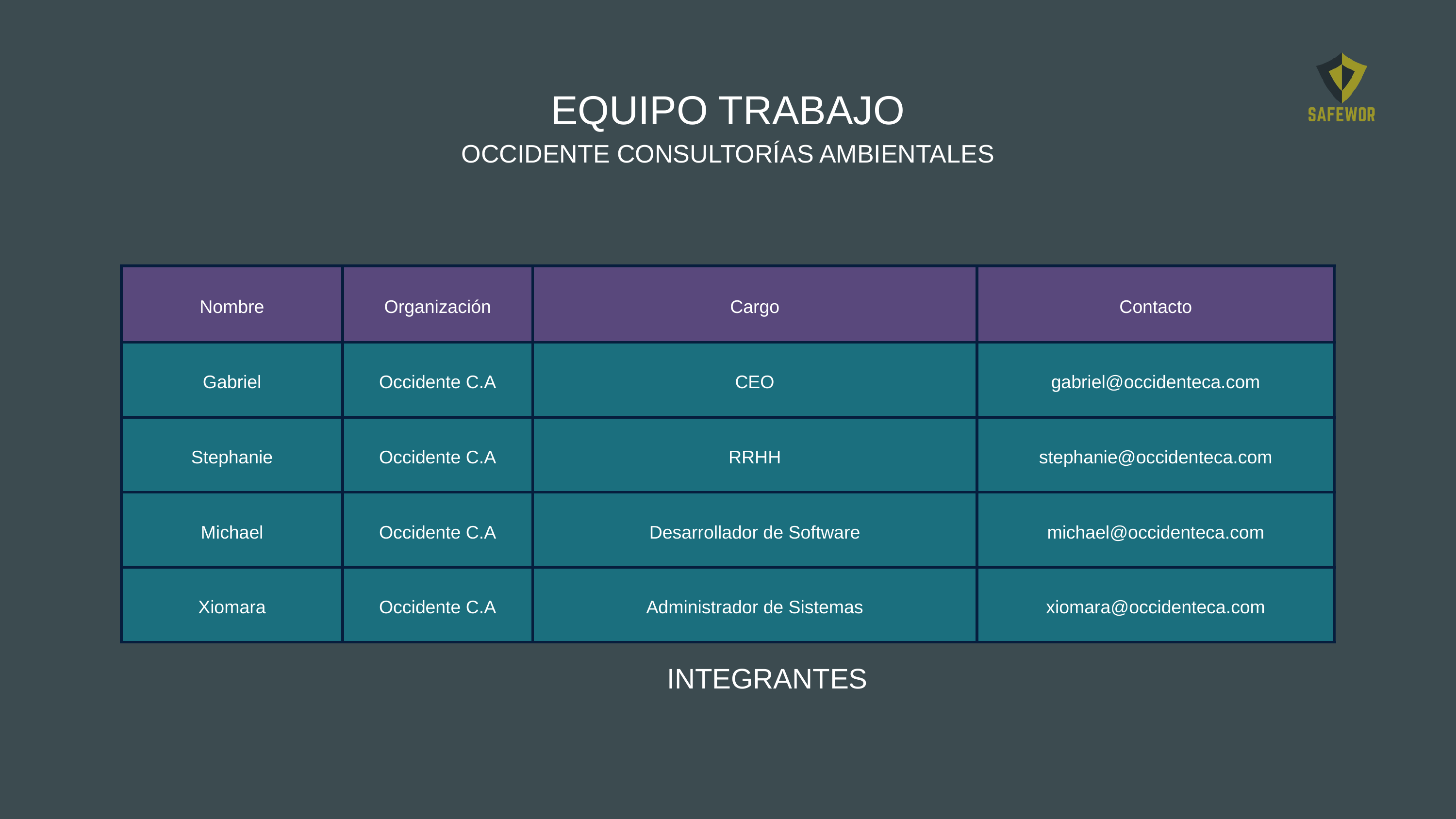

EQUIPO TRABAJO
OCCIDENTE CONSULTORÍAS AMBIENTALES
| Nombre | Organización | Cargo | Contacto |
| --- | --- | --- | --- |
| Gabriel | Occidente C.A | CEO | gabriel@occidenteca.com |
| Stephanie | Occidente C.A | RRHH | stephanie@occidenteca.com |
| Michael | Occidente C.A | Desarrollador de Software | michael@occidenteca.com |
| Xiomara | Occidente C.A | Administrador de Sistemas | xiomara@occidenteca.com |
INTEGRANTES